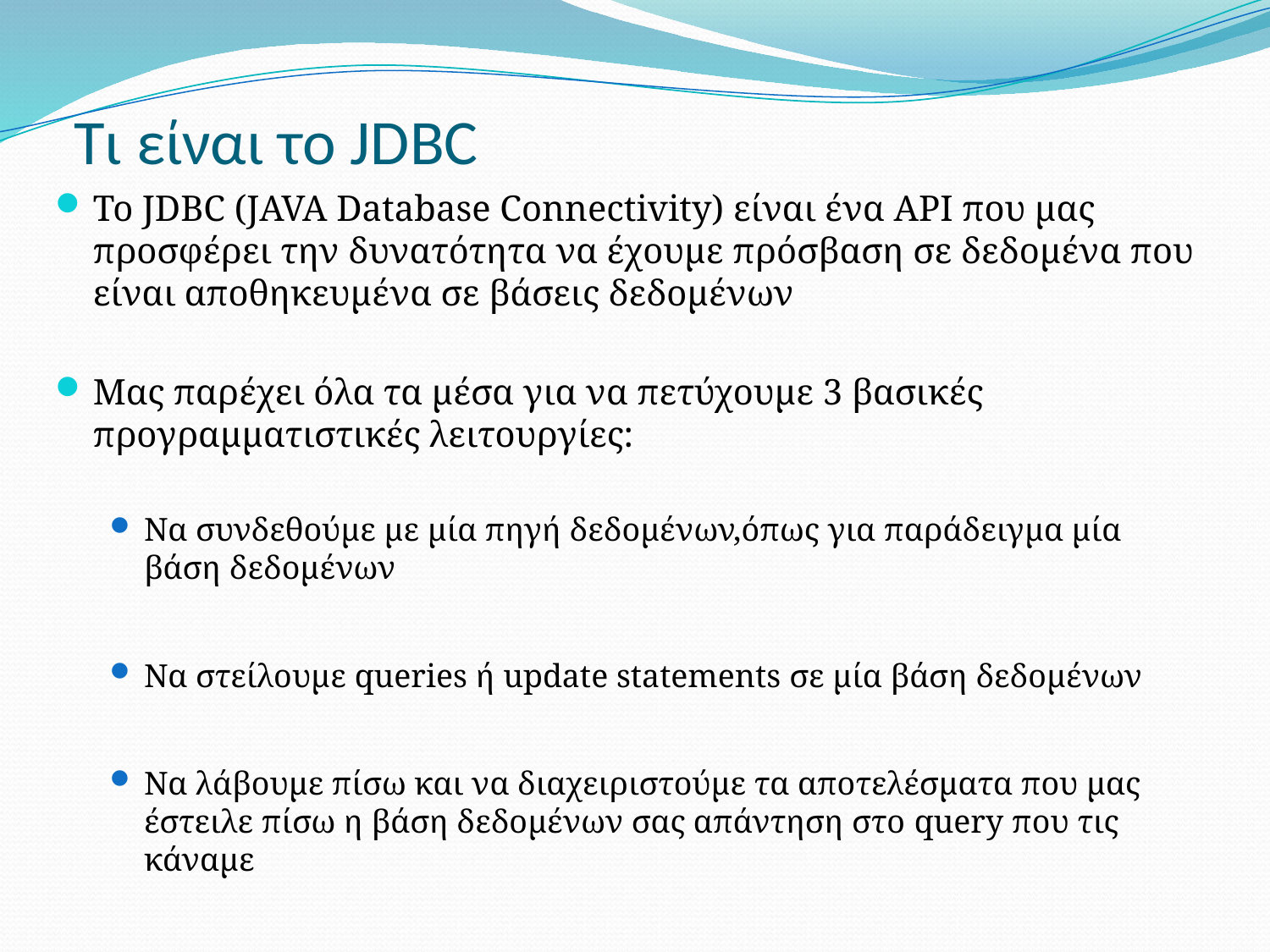

# Τι είναι το JDBC
To JDBC (JAVA Database Connectivity) είναι ένα API που μας προσφέρει την δυνατότητα να έχουμε πρόσβαση σε δεδομένα που είναι αποθηκευμένα σε βάσεις δεδομένων

Μας παρέχει όλα τα μέσα για να πετύχουμε 3 βασικές προγραμματιστικές λειτουργίες:

Να συνδεθούμε με μία πηγή δεδομένων,όπως για παράδειγμα μία βάση δεδομένων

Να στείλουμε queries ή update statements σε μία βάση δεδομένων

Να λάβουμε πίσω και να διαχειριστούμε τα αποτελέσματα που μας έστειλε πίσω η βάση δεδομένων σας απάντηση στο query που τις κάναμε